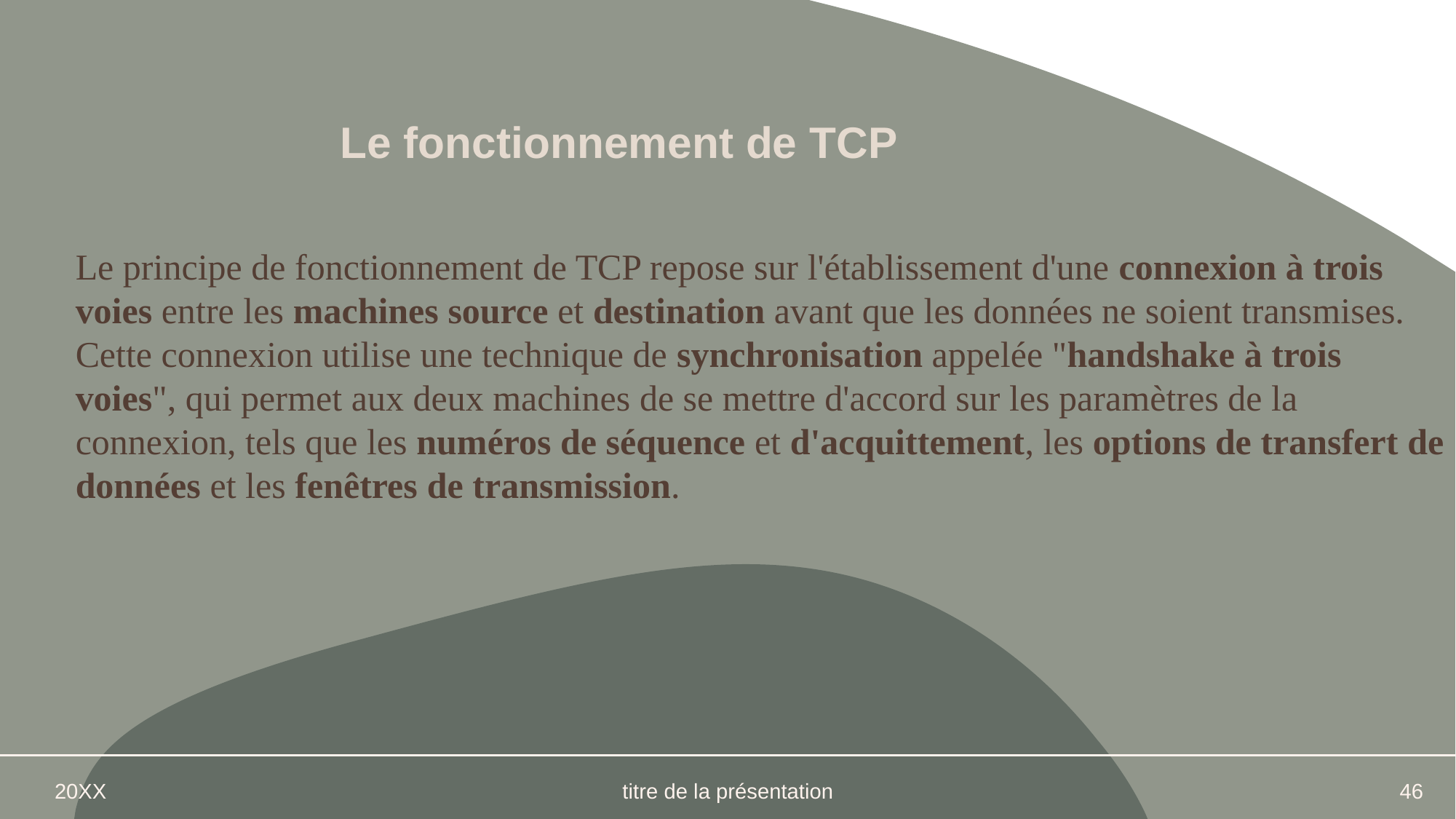

Le fonctionnement de TCP
Le principe de fonctionnement de TCP repose sur l'établissement d'une connexion à trois voies entre les machines source et destination avant que les données ne soient transmises. Cette connexion utilise une technique de synchronisation appelée "handshake à trois voies", qui permet aux deux machines de se mettre d'accord sur les paramètres de la connexion, tels que les numéros de séquence et d'acquittement, les options de transfert de données et les fenêtres de transmission.
20XX
titre de la présentation
46